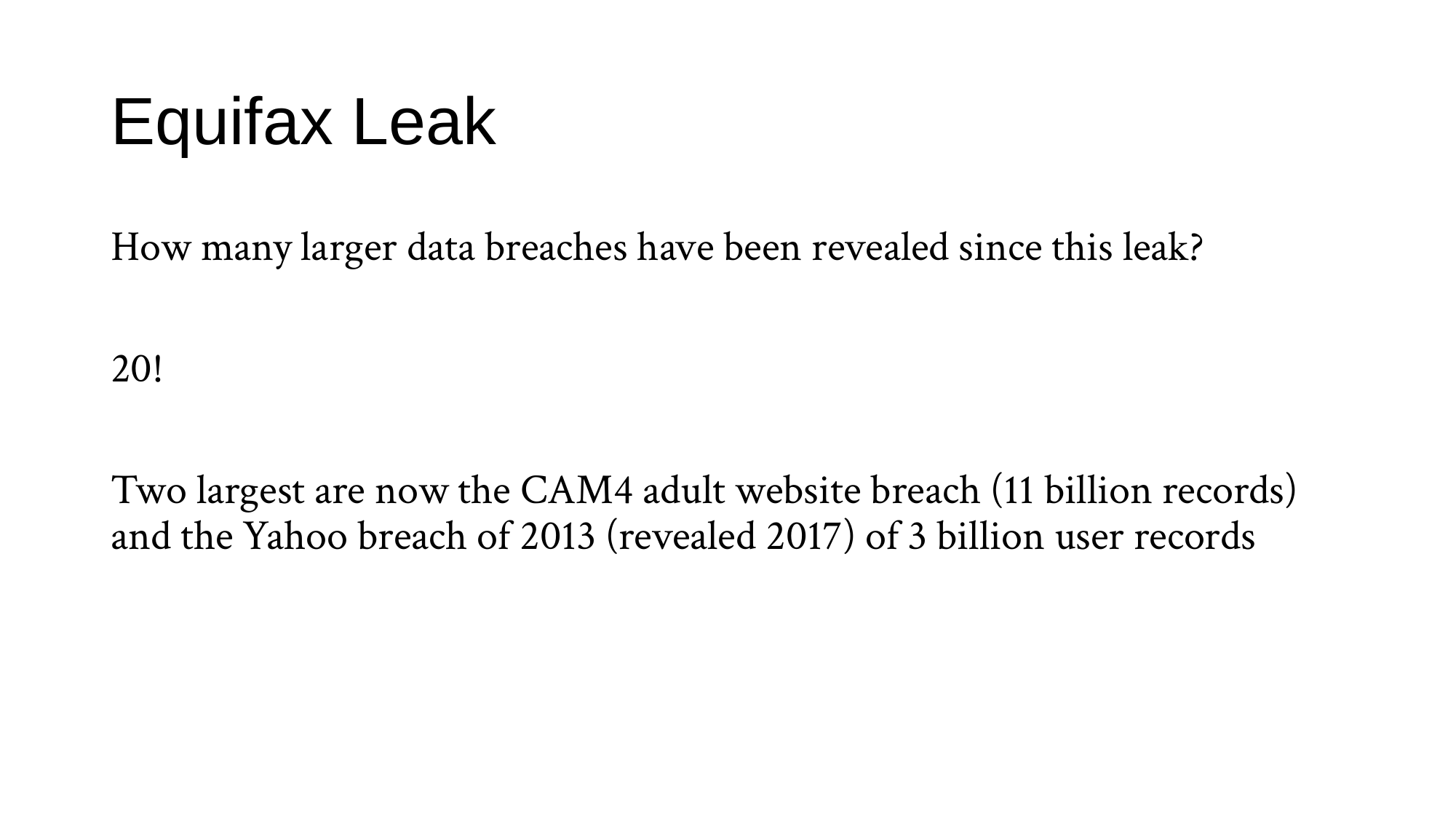

# Equifax Leak
How many larger data breaches have been revealed since this leak?

20!

Two largest are now the CAM4 adult website breach (11 billion records) and the Yahoo breach of 2013 (revealed 2017) of 3 billion user records